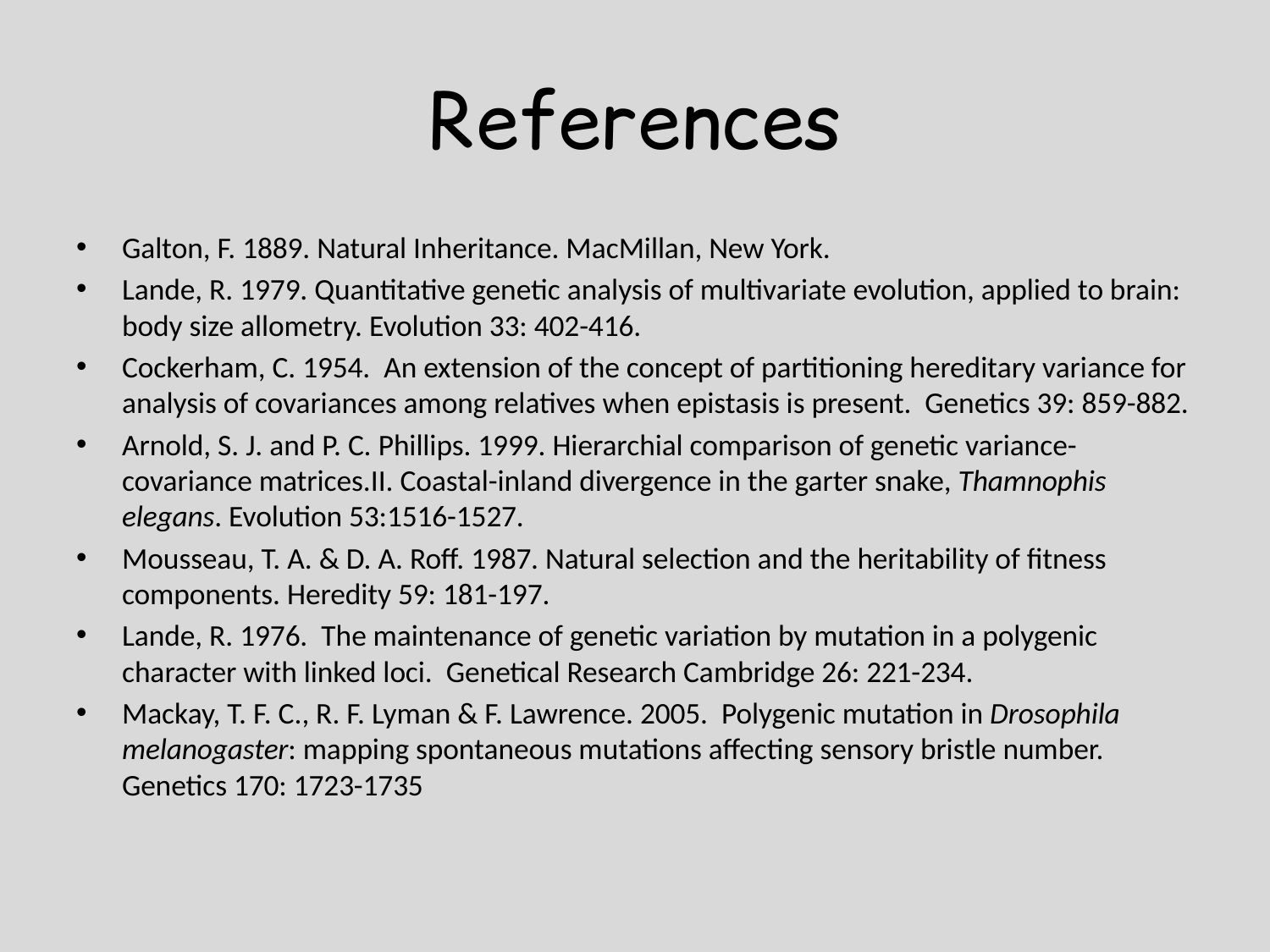

# References
Galton, F. 1889. Natural Inheritance. MacMillan, New York.
Lande, R. 1979. Quantitative genetic analysis of multivariate evolution, applied to brain: body size allometry. Evolution 33: 402-416.
Cockerham, C. 1954.  An extension of the concept of partitioning hereditary variance for analysis of covariances among relatives when epistasis is present.  Genetics 39: 859-882.
Arnold, S. J. and P. C. Phillips. 1999. Hierarchial comparison of genetic variance-covariance matrices.II. Coastal-inland divergence in the garter snake, Thamnophis elegans. Evolution 53:1516-1527.
Mousseau, T. A. & D. A. Roff. 1987. Natural selection and the heritability of fitness components. Heredity 59: 181-197.
Lande, R. 1976.  The maintenance of genetic variation by mutation in a polygenic character with linked loci.  Genetical Research Cambridge 26: 221-234.
Mackay, T. F. C., R. F. Lyman & F. Lawrence. 2005.  Polygenic mutation in Drosophila melanogaster: mapping spontaneous mutations affecting sensory bristle number. Genetics 170: 1723-1735